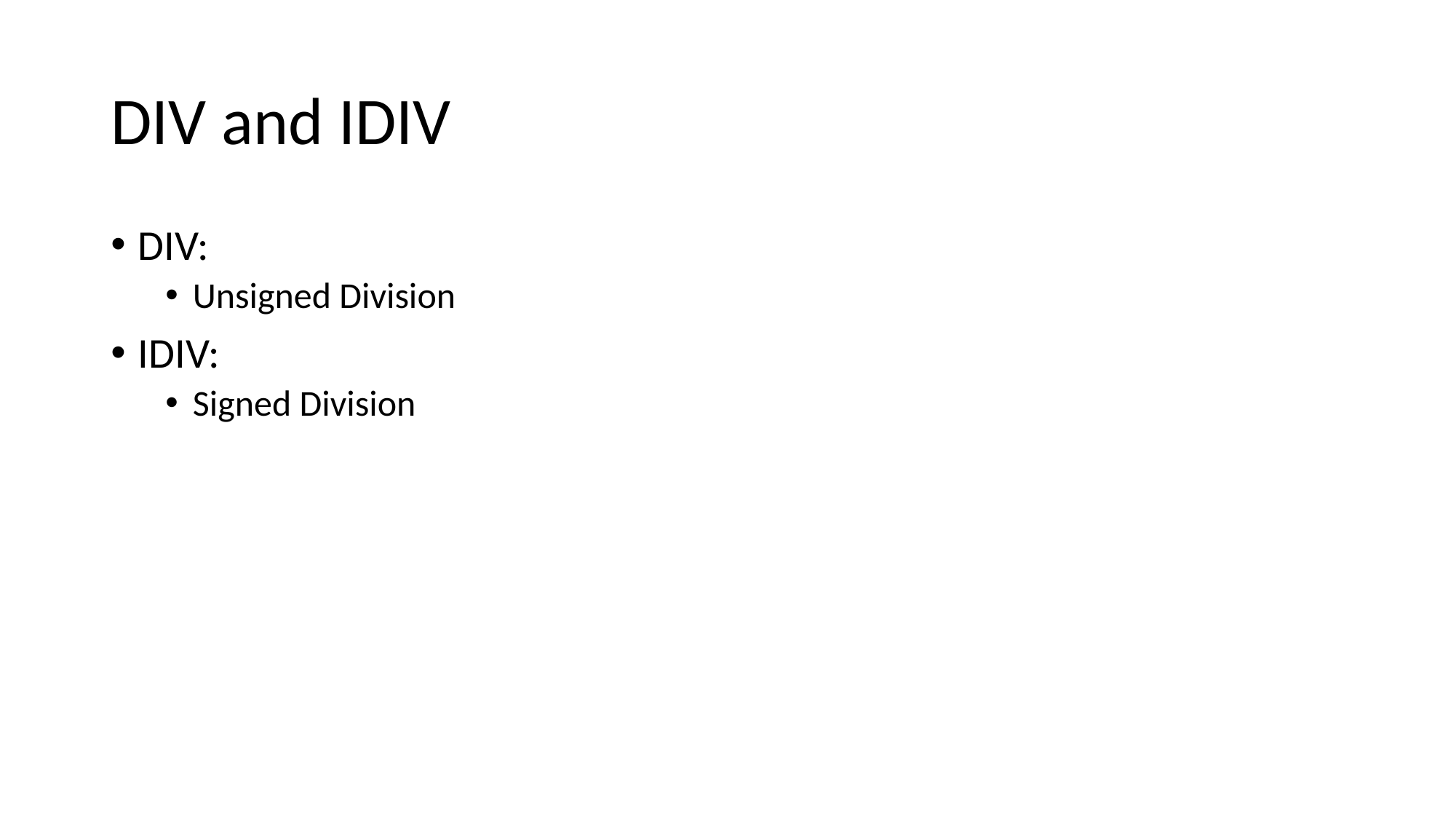

# DIV and IDIV
DIV:
Unsigned Division
IDIV:
Signed Division